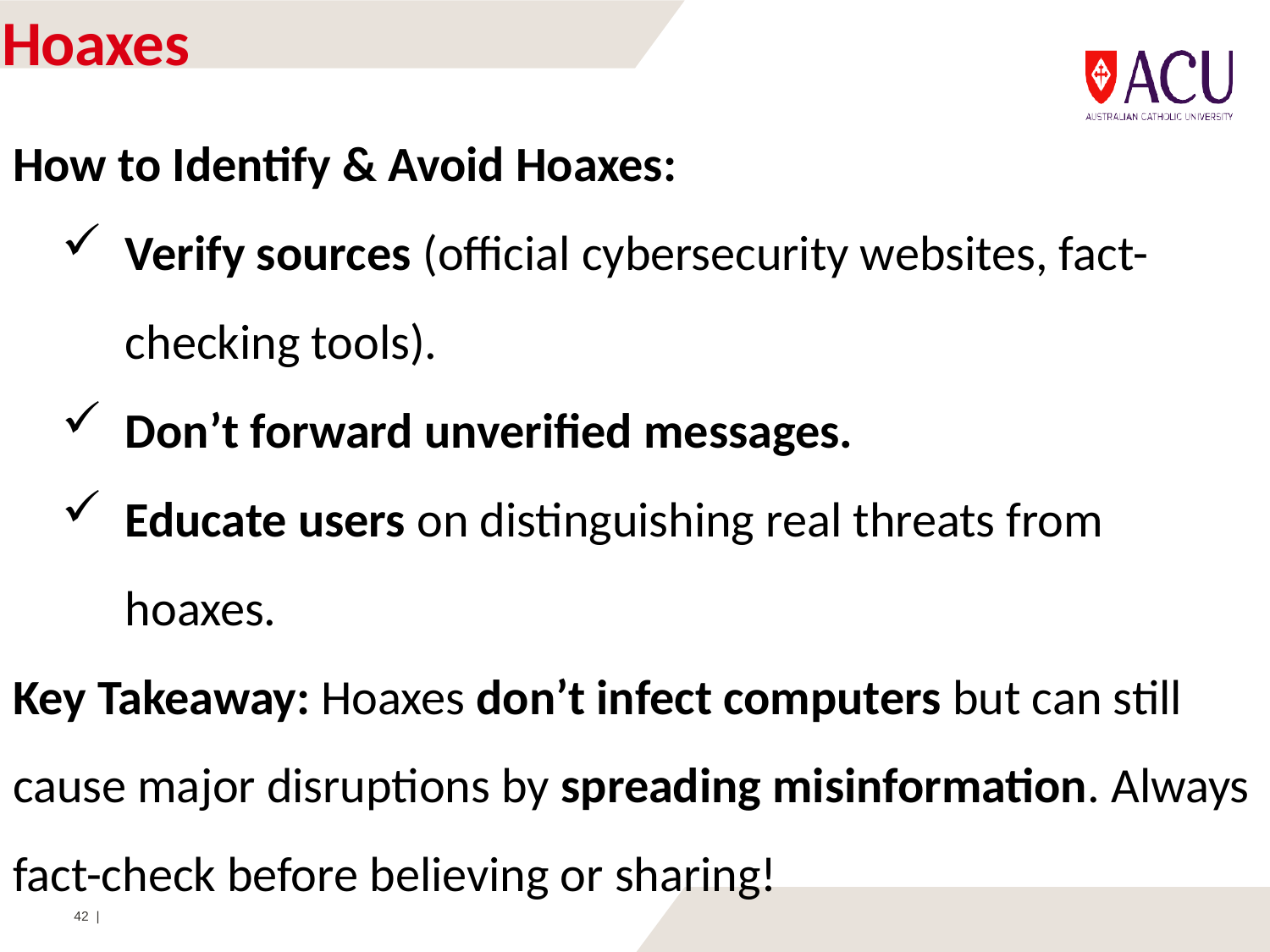

# Hoaxes
How to Identify & Avoid Hoaxes:
Verify sources (official cybersecurity websites, fact-checking tools).
Don’t forward unverified messages.
Educate users on distinguishing real threats from hoaxes.
Key Takeaway: Hoaxes don’t infect computers but can still cause major disruptions by spreading misinformation. Always fact-check before believing or sharing!
42 |